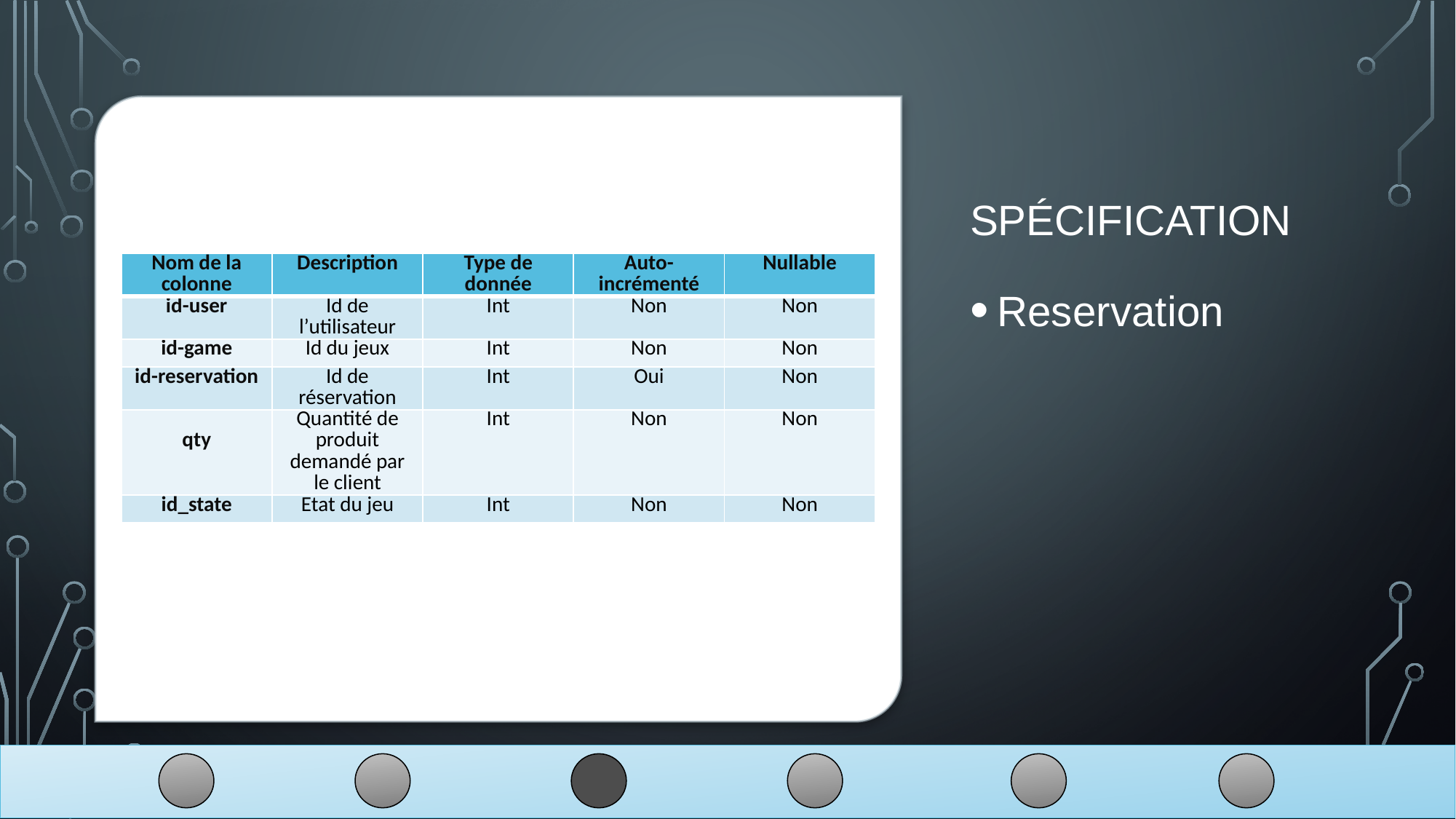

# spécification

| Nom de la colonne | Description | Type de donnée | Auto-incrémenté | Nullable |
| --- | --- | --- | --- | --- |
| id-user | Id de l’utilisateur | Int | Non | Non |
| id-game | Id du jeux | Int | Non | Non |
| id-reservation | Id de réservation | Int | Oui | Non |
| qty | Quantité de produit demandé par le client | Int | Non | Non |
| id\_state | Etat du jeu | Int | Non | Non |
Reservation